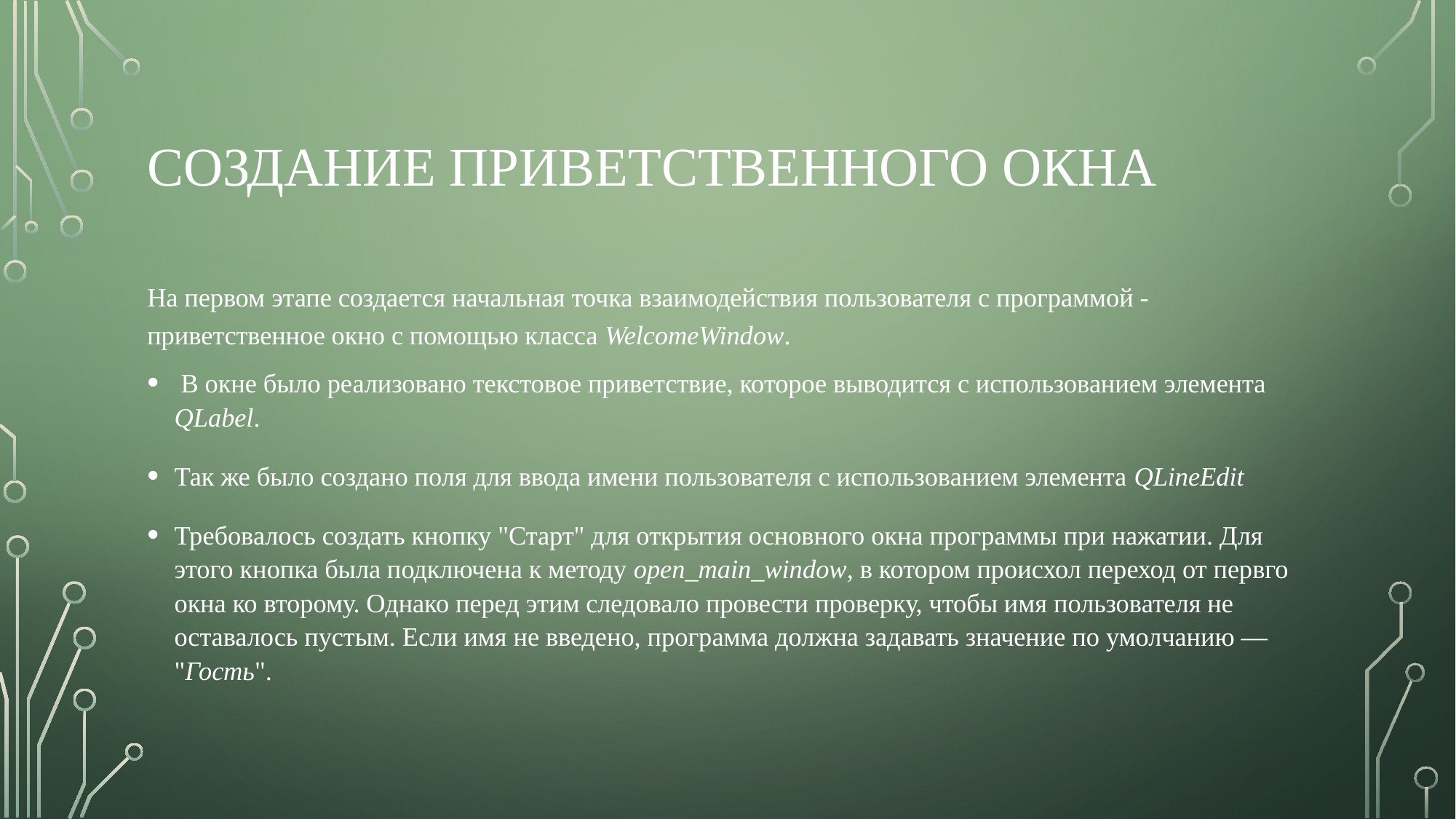

# Создание приветственного окна
На первом этапе создается начальная точка взаимодействия пользователя с программой - приветственное окно с помощью класса WelcomeWindow.
 В окне было реализовано текстовое приветствие, которое выводится с использованием элемента QLabel.
Так же было создано поля для ввода имени пользователя с использованием элемента QLineEdit
Требовалось создать кнопку "Старт" для открытия основного окна программы при нажатии. Для этого кнопка была подключена к методу open_main_window, в котором происхол переход от первго окна ко второму. Однако перед этим следовало провести проверку, чтобы имя пользователя не оставалось пустым. Если имя не введено, программа должна задавать значение по умолчанию — "Гость".